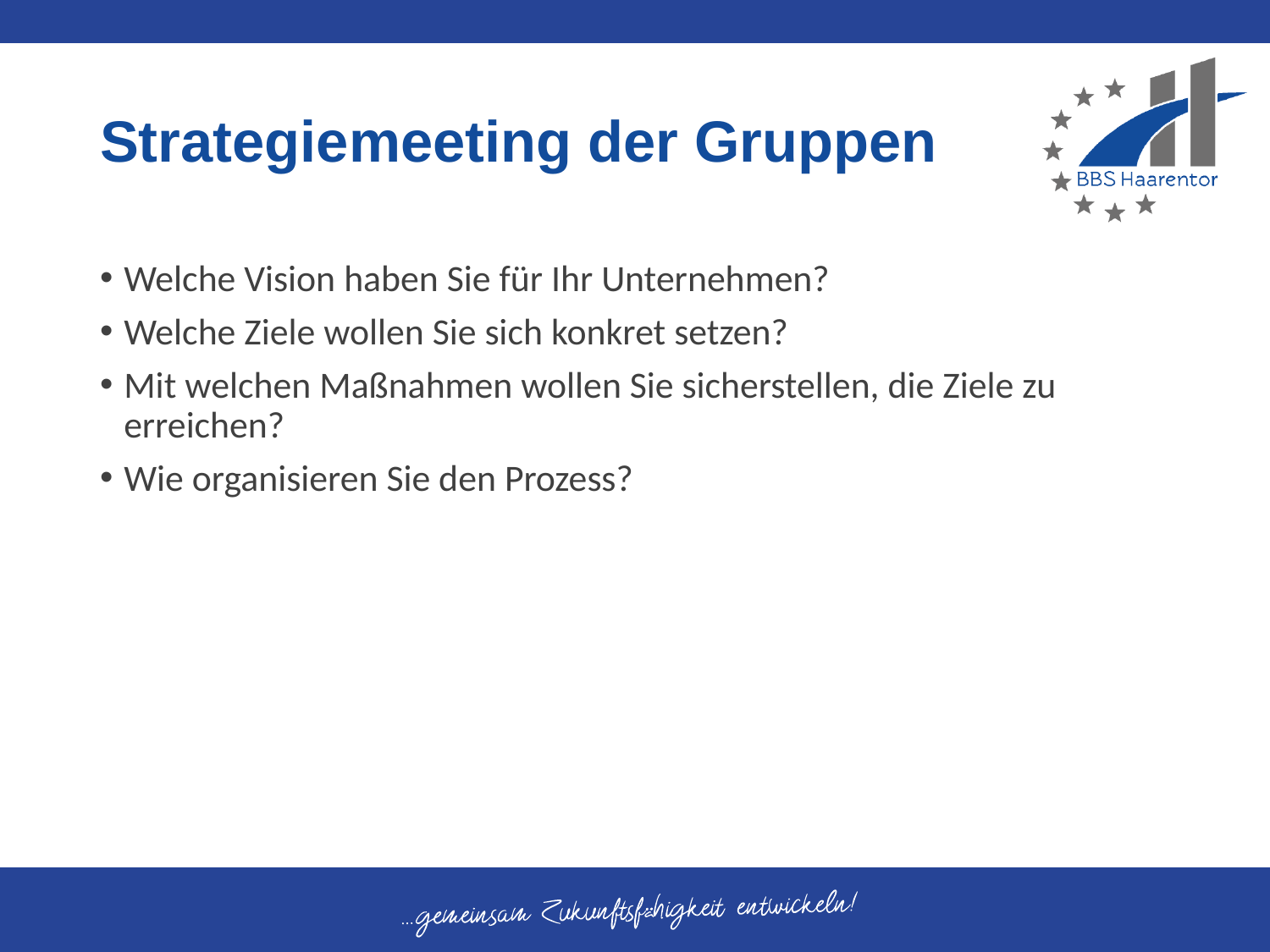

# Strategiemeeting der Gruppen
Welche Vision haben Sie für Ihr Unternehmen?
Welche Ziele wollen Sie sich konkret setzen?
Mit welchen Maßnahmen wollen Sie sicherstellen, die Ziele zu erreichen?
Wie organisieren Sie den Prozess?